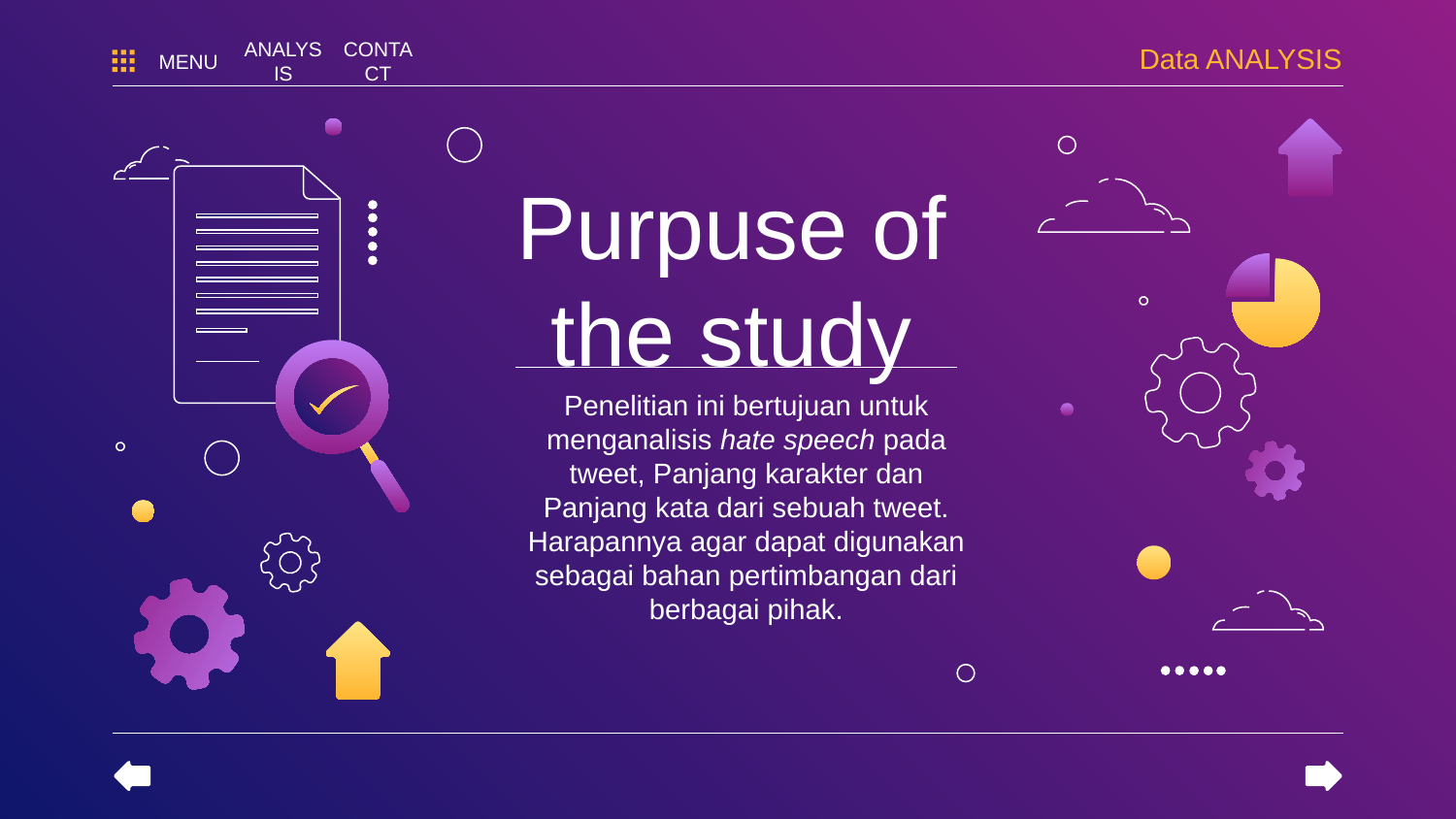

Data ANALYSIS
MENU
ANALYSIS
CONTACT

# Purpuse of the study

Penelitian ini bertujuan untuk menganalisis hate speech pada tweet, Panjang karakter dan Panjang kata dari sebuah tweet. Harapannya agar dapat digunakan sebagai bahan pertimbangan dari berbagai pihak.